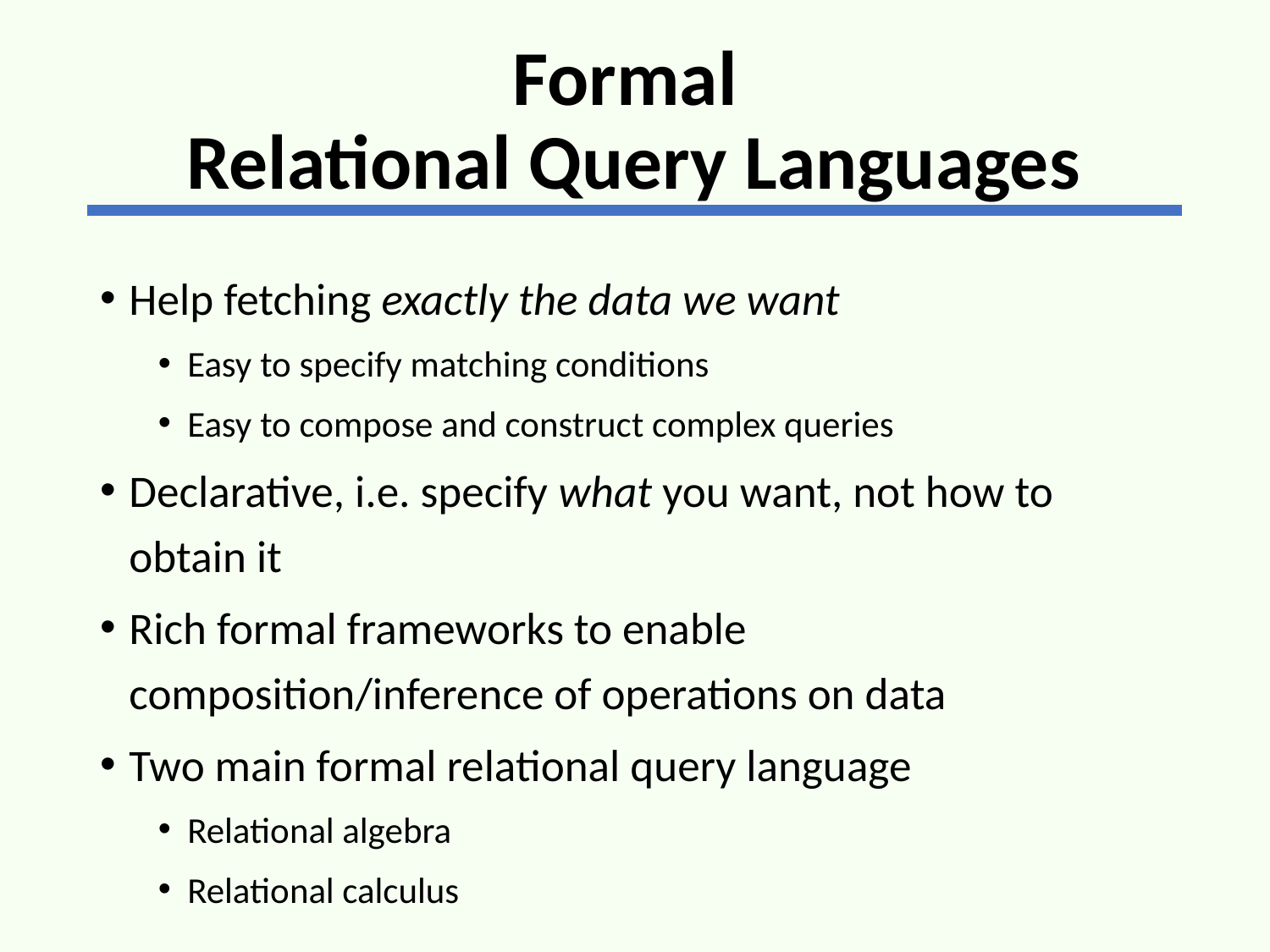

# Formal Relational Query Languages
Help fetching exactly the data we want
Easy to specify matching conditions
Easy to compose and construct complex queries
Declarative, i.e. specify what you want, not how to obtain it
Rich formal frameworks to enable composition/inference of operations on data
Two main formal relational query language
Relational algebra
Relational calculus